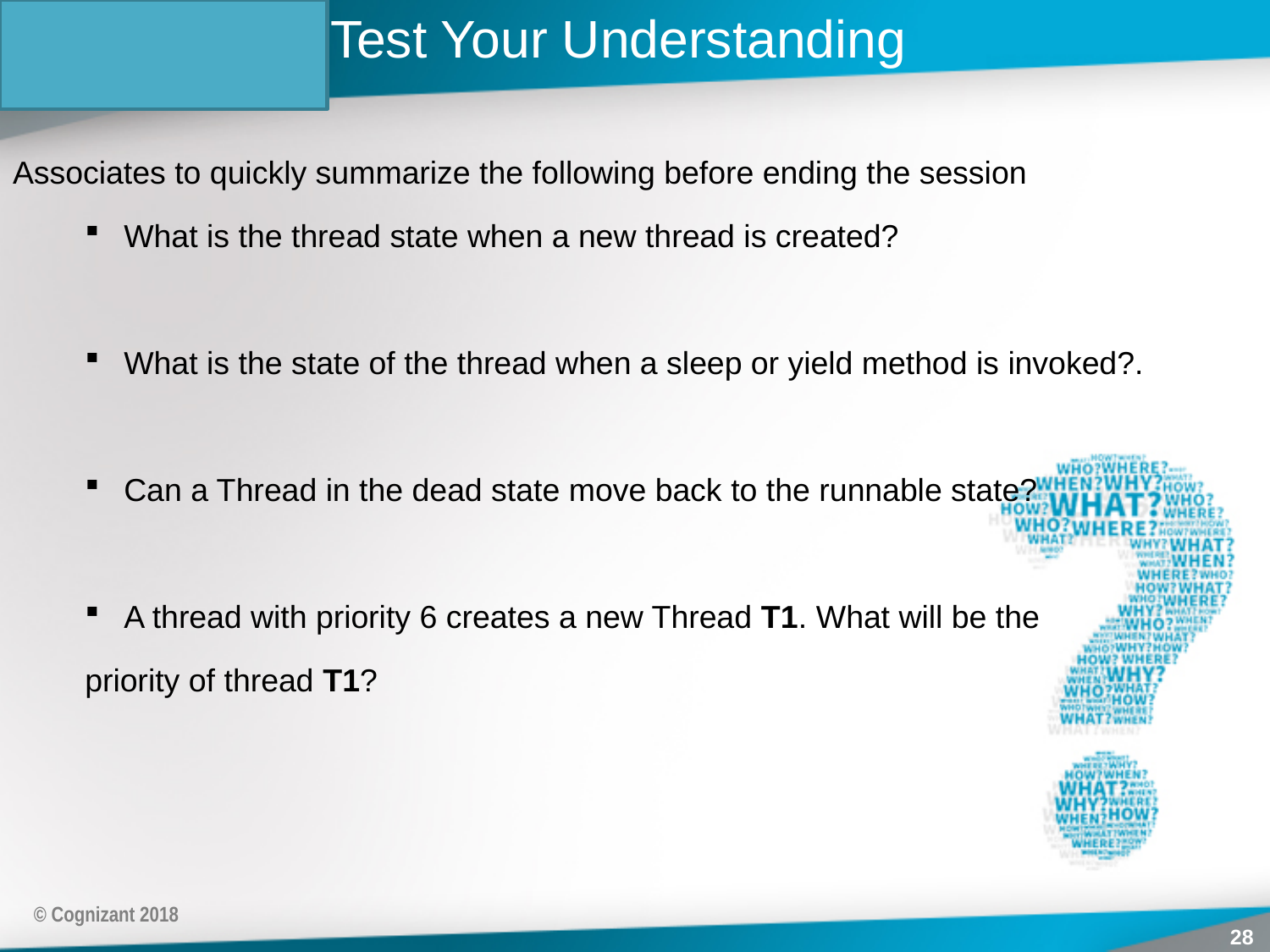

# Test Your Understanding
Associates to quickly summarize the following before ending the session
What is the thread state when a new thread is created?

What is the state of the thread when a sleep or yield method is invoked?.

Can a Thread in the dead state move back to the runnable state?

A thread with priority 6 creates a new Thread T1. What will be the
priority of thread T1?

© Cognizant 2018
28